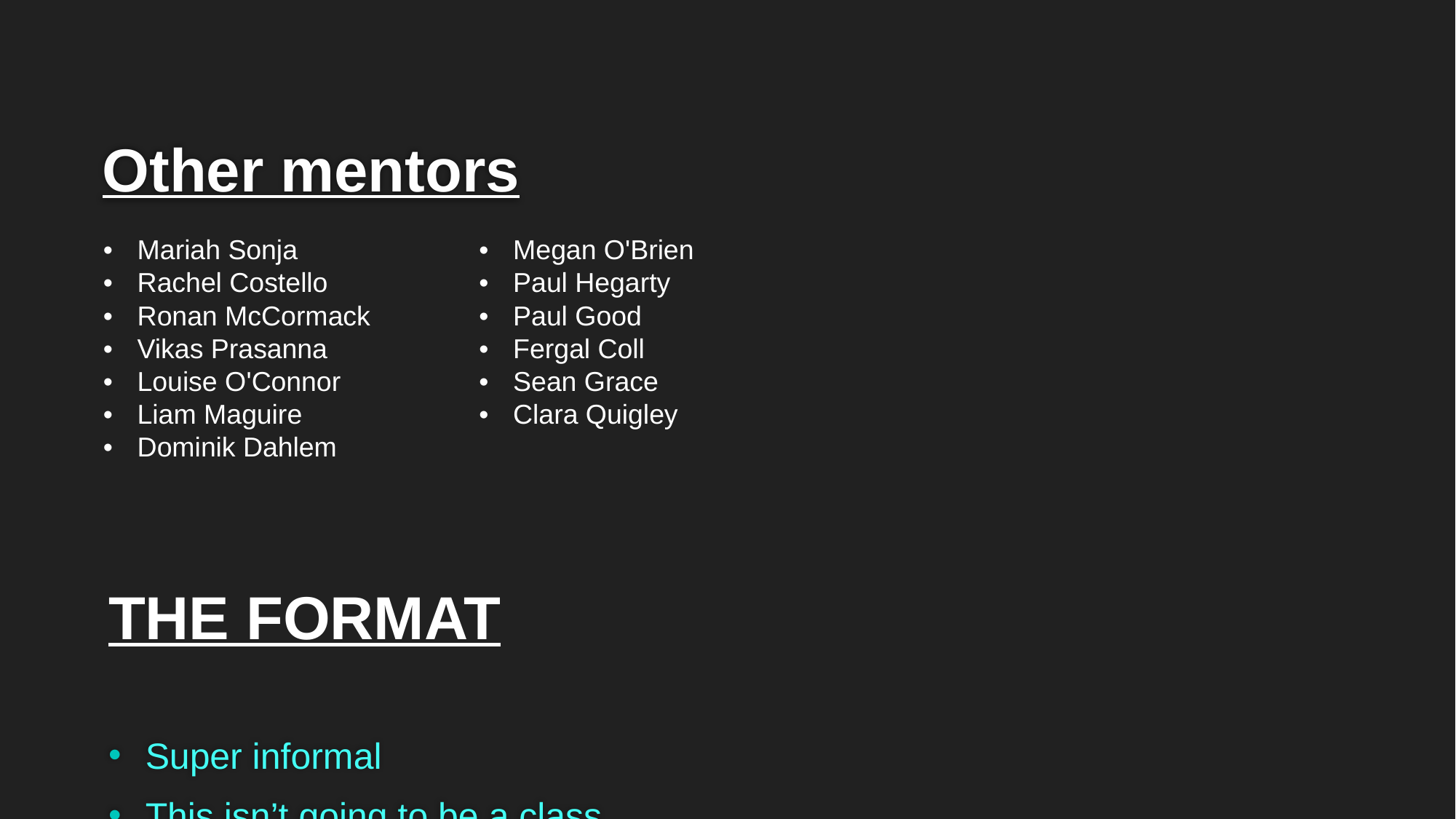

# Other mentors

| Mariah Sonja | Megan O'Brien |
| --- | --- |
| Rachel Costello | Paul Hegarty |
| Ronan McCormack | Paul Good |
| Vikas Prasanna | Fergal Coll |
| Louise O'Connor | Sean Grace |
| Liam Maguire | Clara Quigley |
| Dominik Dahlem |  |
The Format
Super informal
This isn’t going to be a class